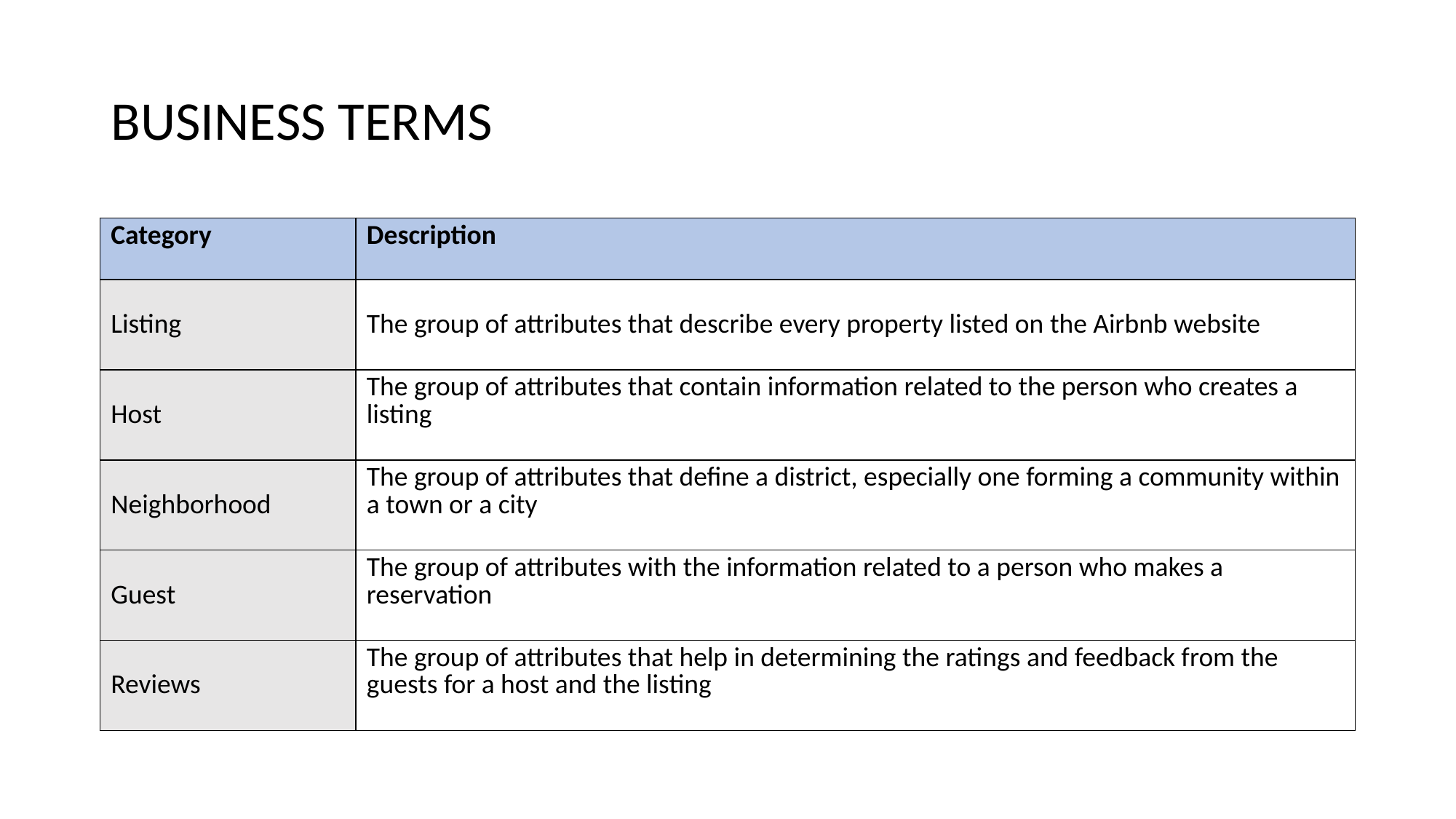

# BUSINESS TERMS
| Category | Description |
| --- | --- |
| Listing | The group of attributes that describe every property listed on the Airbnb website |
| Host | The group of attributes that contain information related to the person who creates a listing |
| Neighborhood | The group of attributes that define a district, especially one forming a community within a town or a city |
| Guest | The group of attributes with the information related to a person who makes a reservation |
| Reviews | The group of attributes that help in determining the ratings and feedback from the guests for a host and the listing |